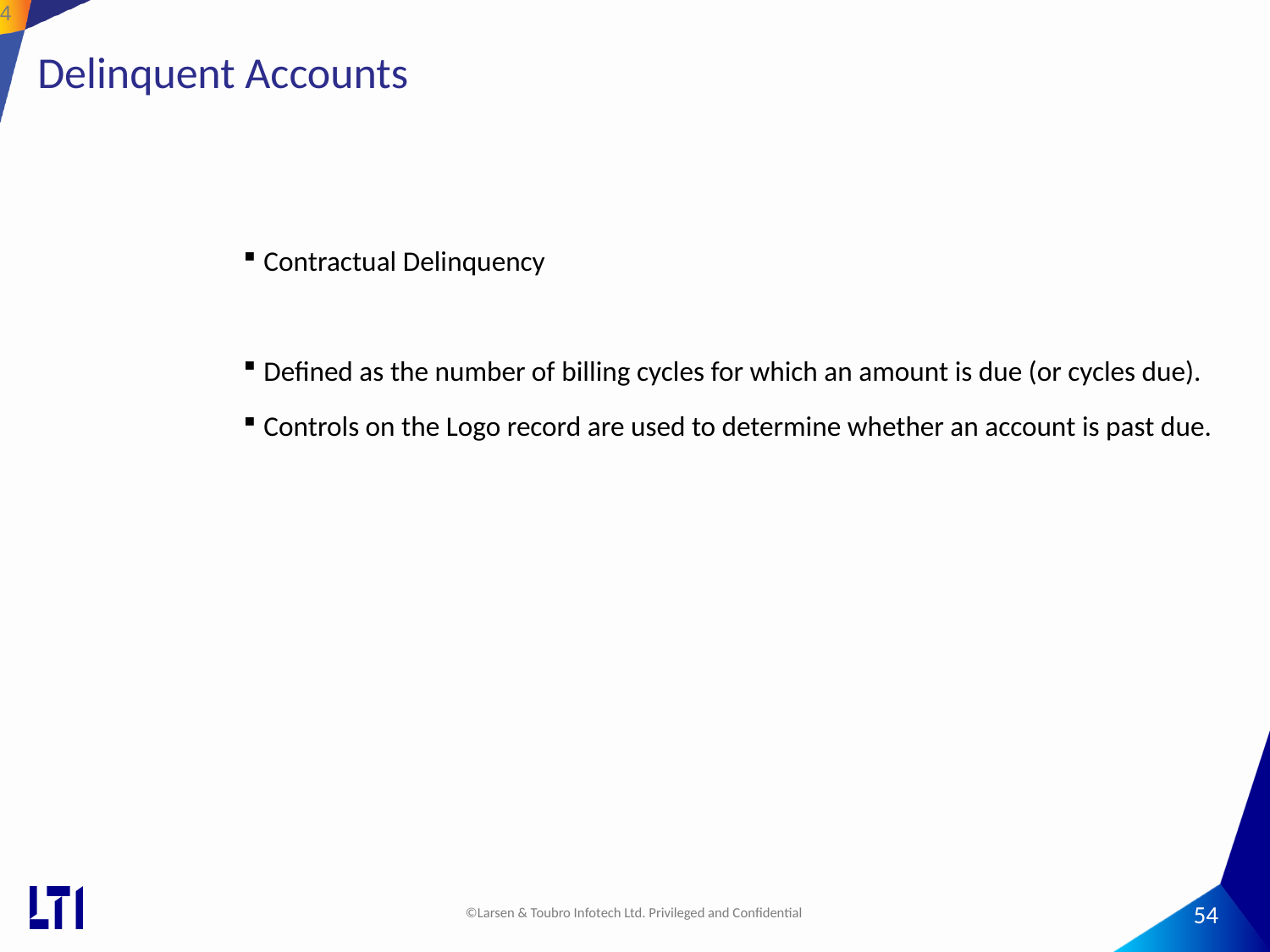

54
# Delinquent Accounts
Contractual Delinquency

Defined as the number of billing cycles for which an amount is due (or cycles due).
Controls on the Logo record are used to determine whether an account is past due.